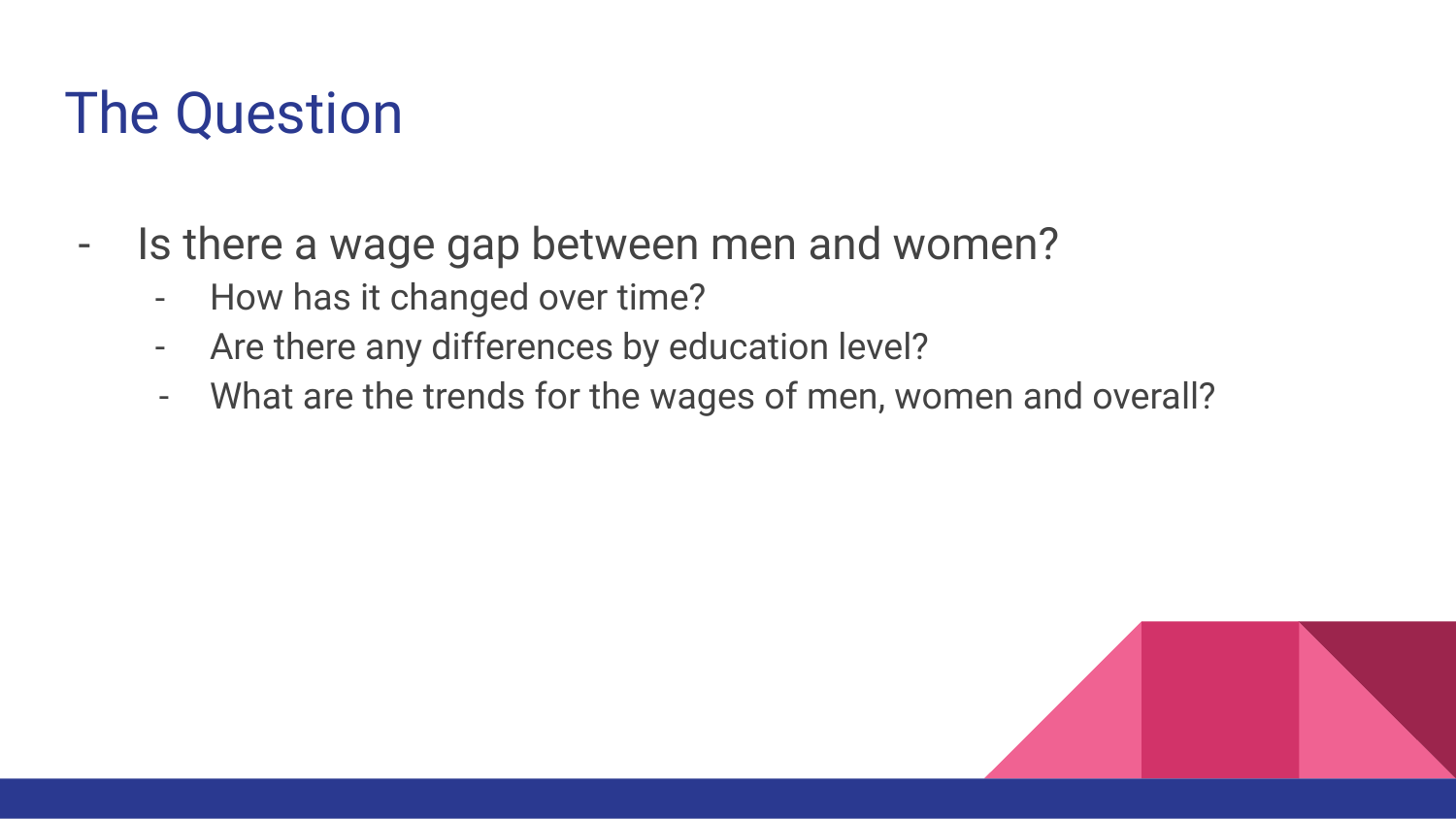

# The Question
Is there a wage gap between men and women?
How has it changed over time?
Are there any differences by education level?
What are the trends for the wages of men, women and overall?